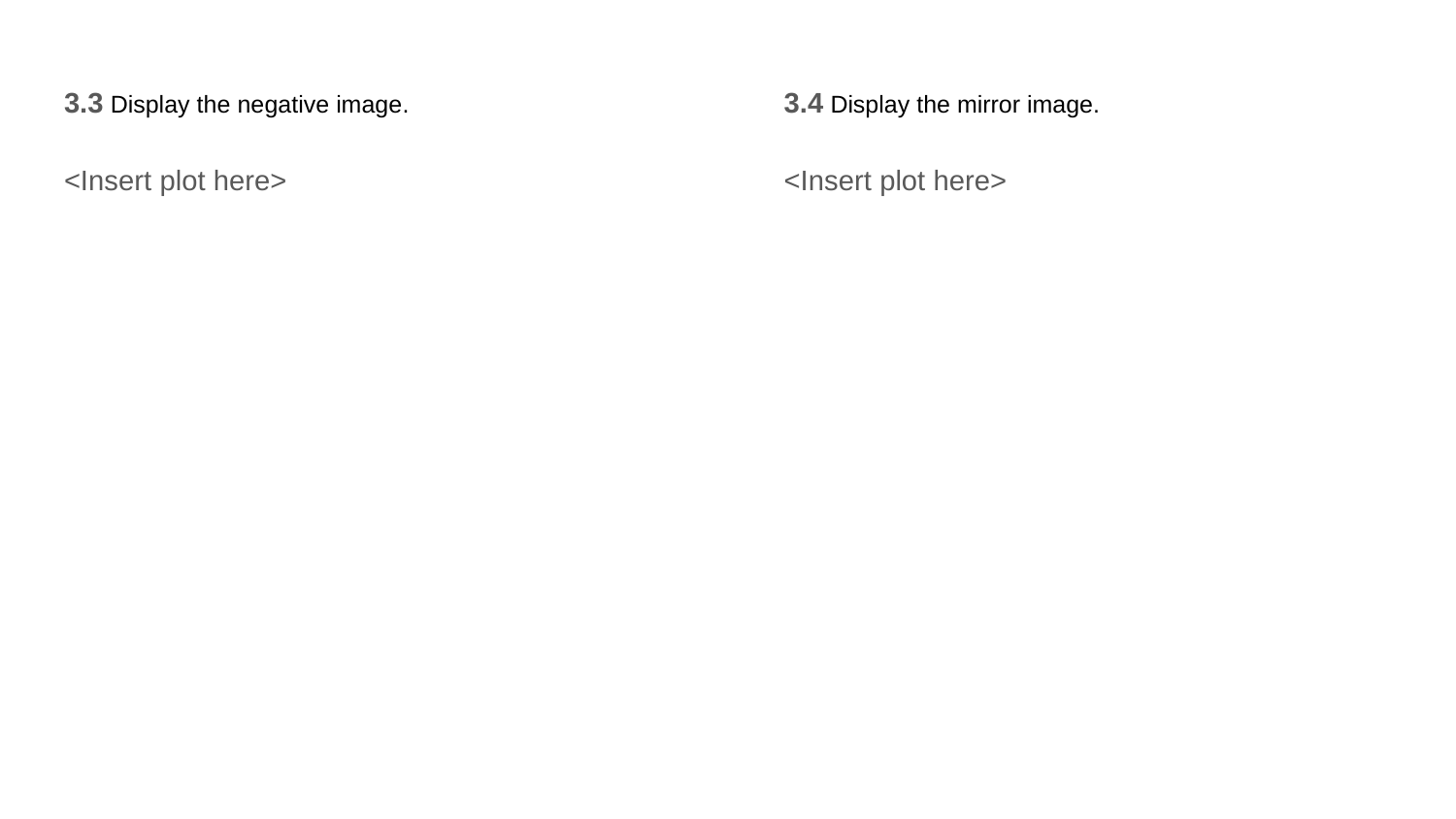

3.4 Display the mirror image.

<Insert plot here>

3.3 Display the negative image.

<Insert plot here>